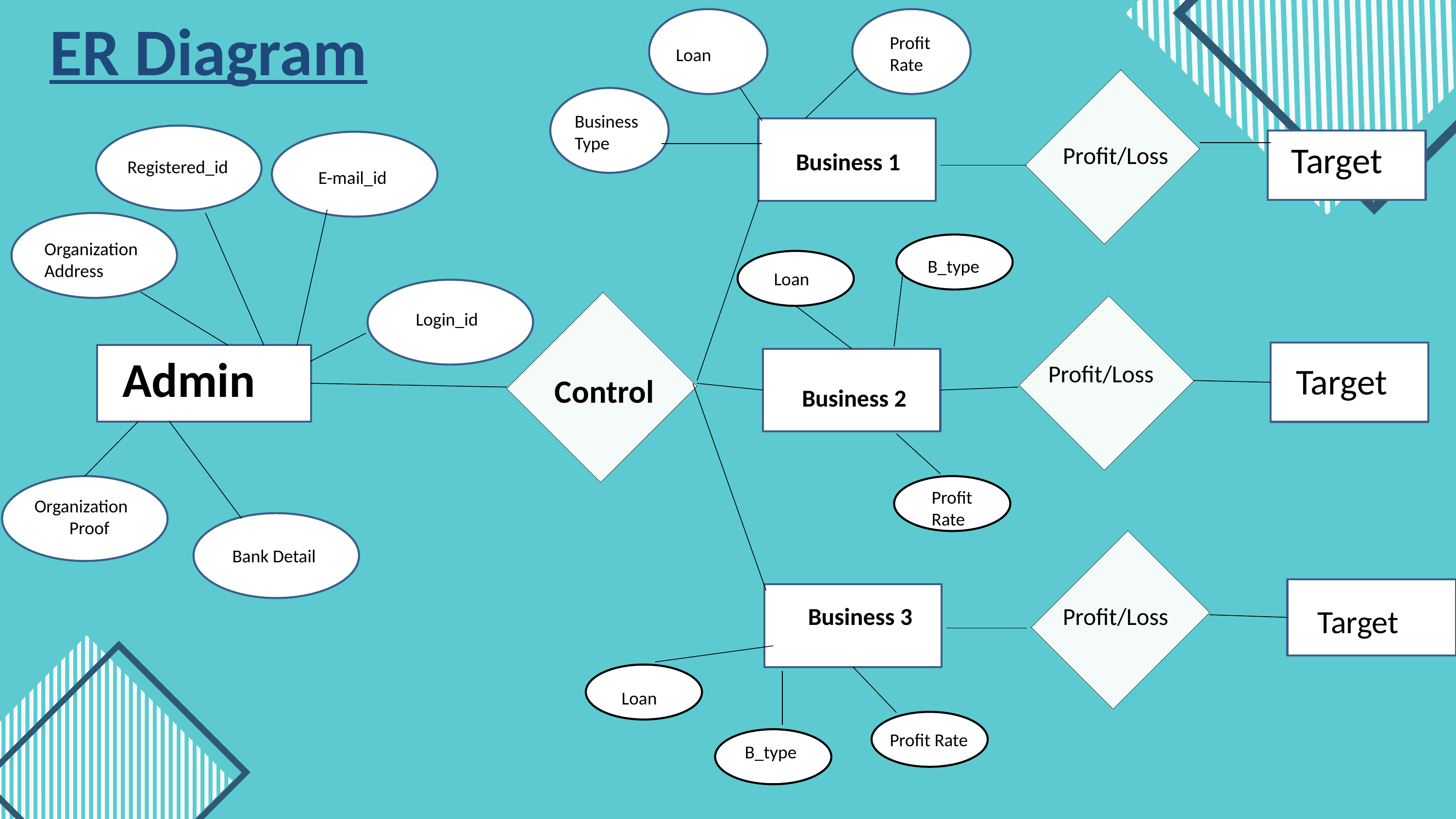

ER Diagram

Profit Rate
Loan

Business Type

Target
Profit/Loss
Business 1
Registered_id
E-mail_id

Organization Address

B_type
Loan

Login_id

Admin

Profit/Loss
Target
Control
Business 2

Profit Rate
Organization     Proof

Bank Detail

Profit/Loss

Target

Business 3

Loan

Profit Rate

B_type